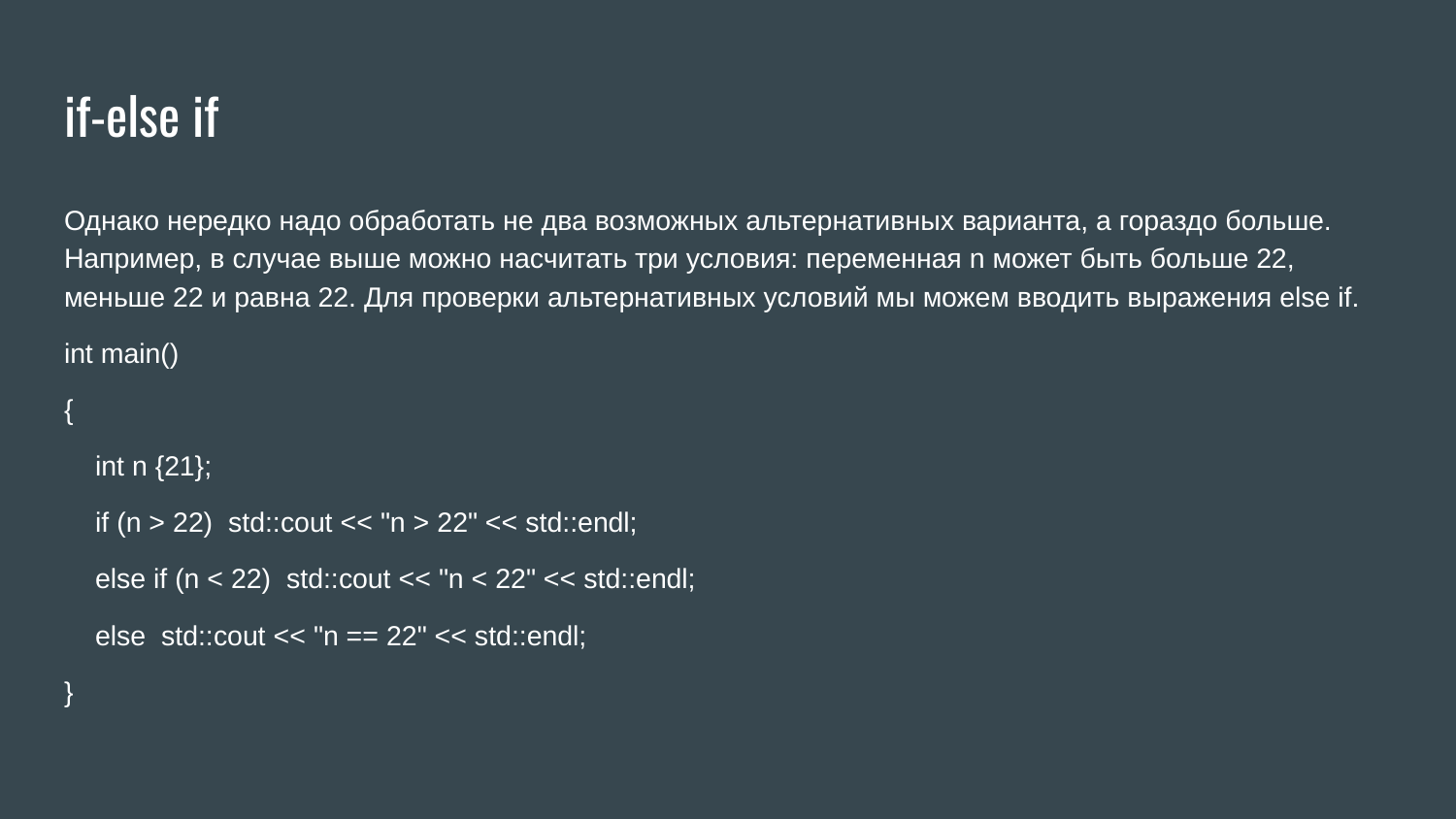

# if-else if
Однако нередко надо обработать не два возможных альтернативных варианта, а гораздо больше. Например, в случае выше можно насчитать три условия: переменная n может быть больше 22, меньше 22 и равна 22. Для проверки альтернативных условий мы можем вводить выражения else if.
int main()
{
    int n {21};
    if (n > 22)  std::cout << "n > 22" << std::endl;
    else if (n < 22)  std::cout << "n < 22" << std::endl;
    else  std::cout << "n == 22" << std::endl;
}